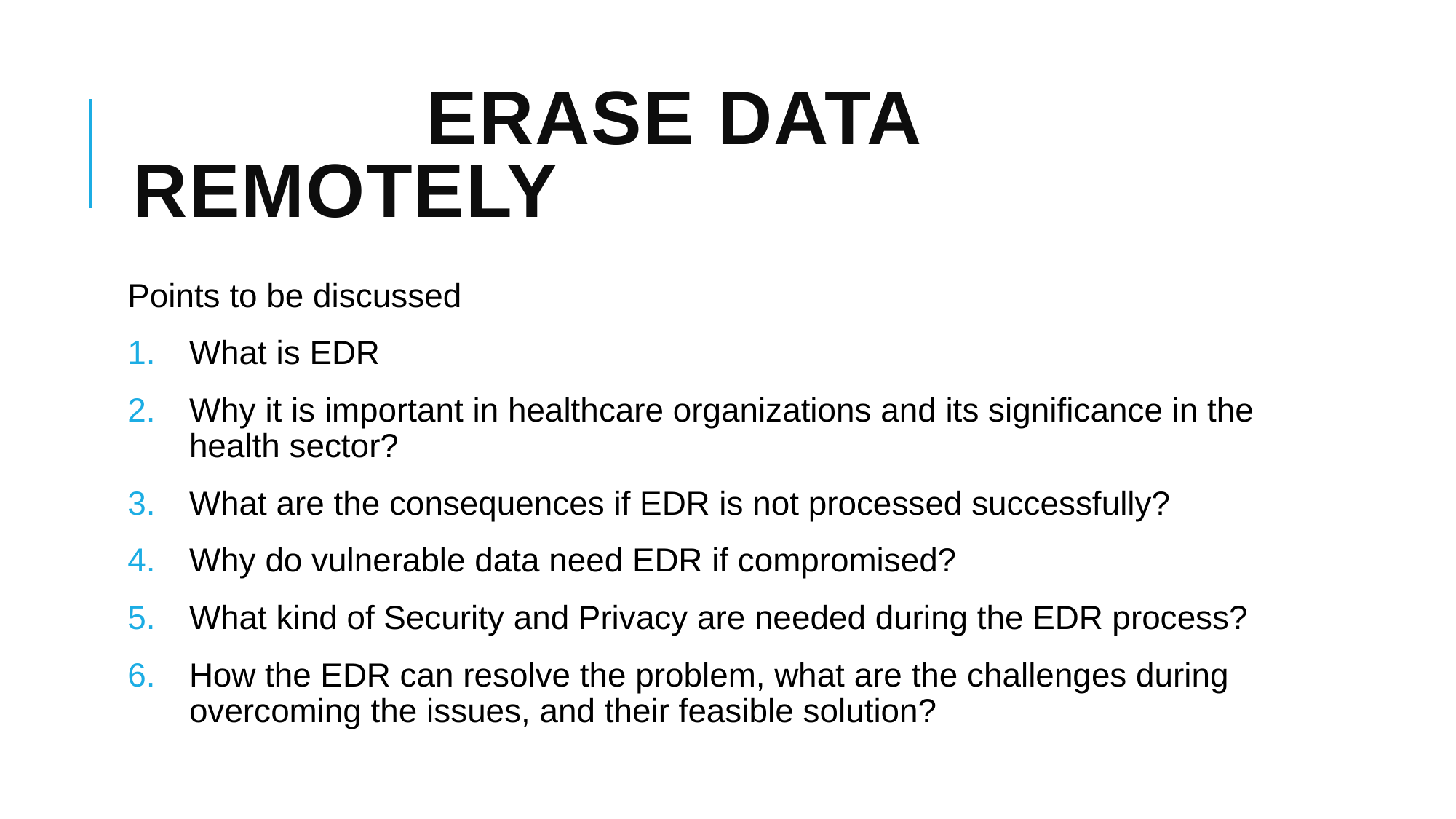

# ERASE DATA REMOTELY
Points to be discussed
What is EDR
Why it is important in healthcare organizations and its significance in the health sector?
What are the consequences if EDR is not processed successfully?
Why do vulnerable data need EDR if compromised?
What kind of Security and Privacy are needed during the EDR process?
How the EDR can resolve the problem, what are the challenges during overcoming the issues, and their feasible solution?